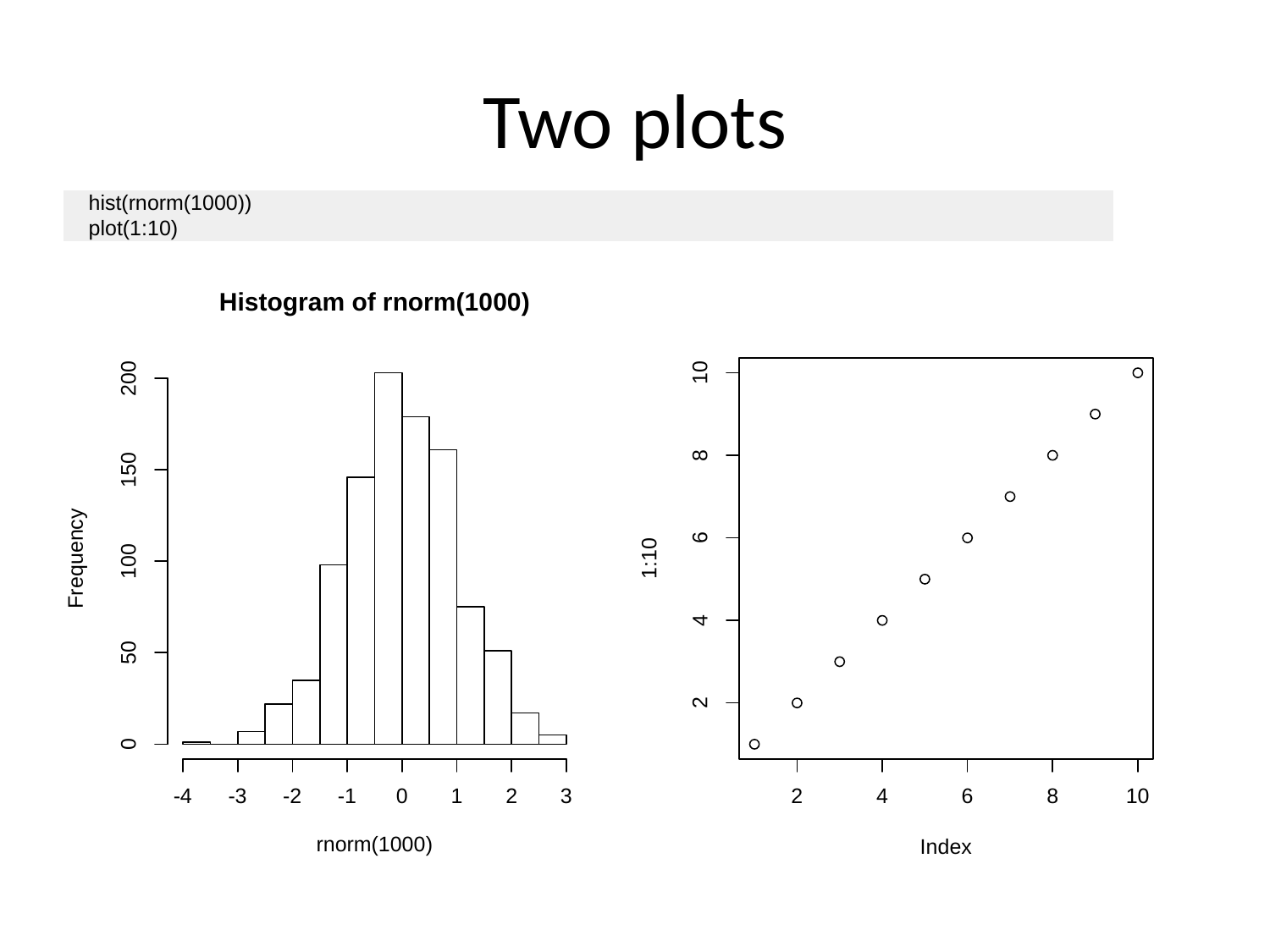

# Two plots
|  | hist(rnorm(1000)) |
| --- | --- |
|  | plot(1:10) |

Histogram of rnorm(1000)
200

150

Frequency
100

50

0

-3
3
0
-2
-1
1
2
-4
rnorm(1000)

10

8

6

1:10

4

2

6
8
10
2
4
Index